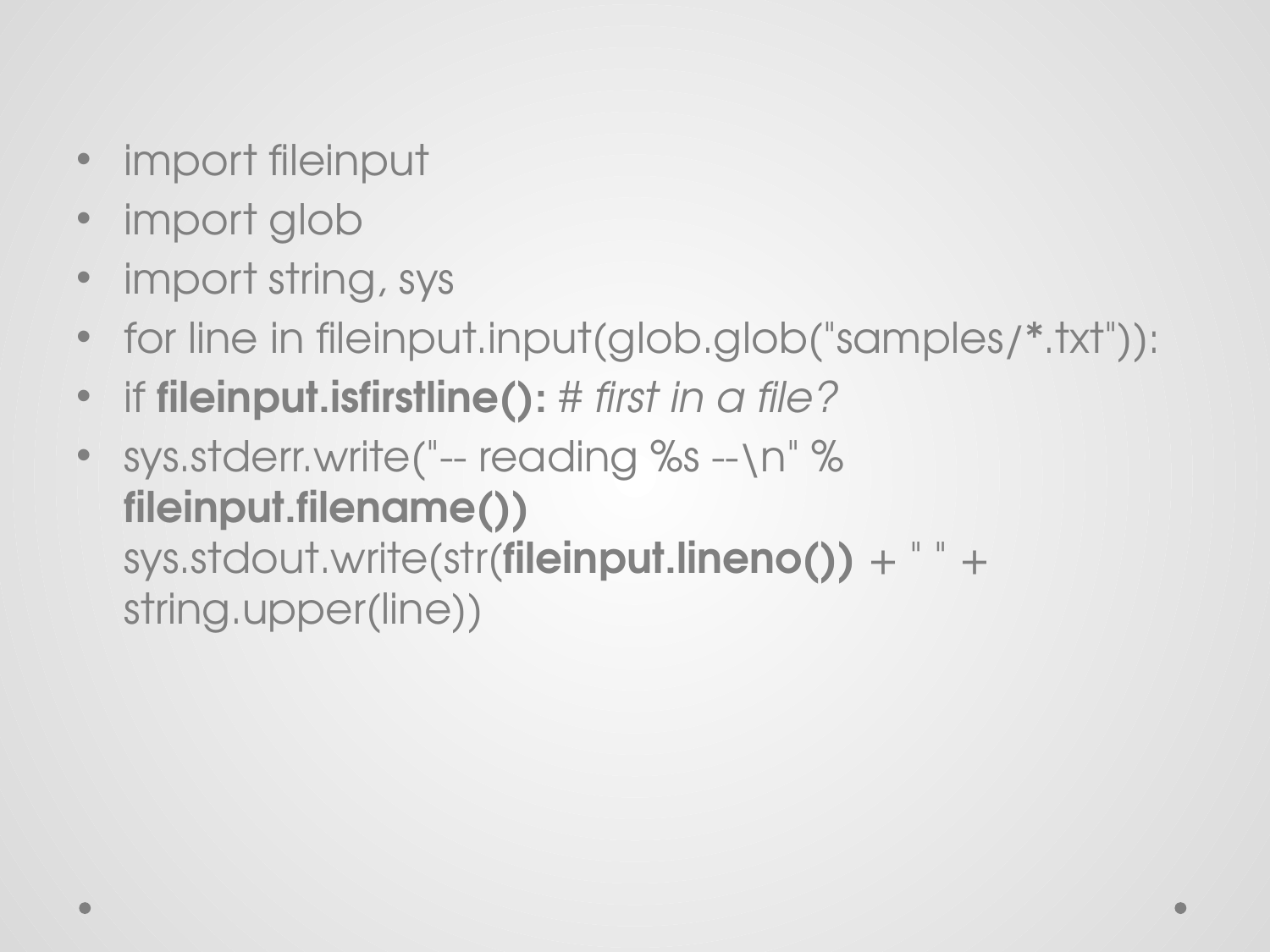

import fileinput
import glob
import string, sys
for line in fileinput.input(glob.glob("samples/*.txt")):
if fileinput.isfirstline(): # first in a file?
sys.stderr.write("-- reading %s --\n" % fileinput.filename()) sys.stdout.write(str(fileinput.lineno()) + " " + string.upper(line))